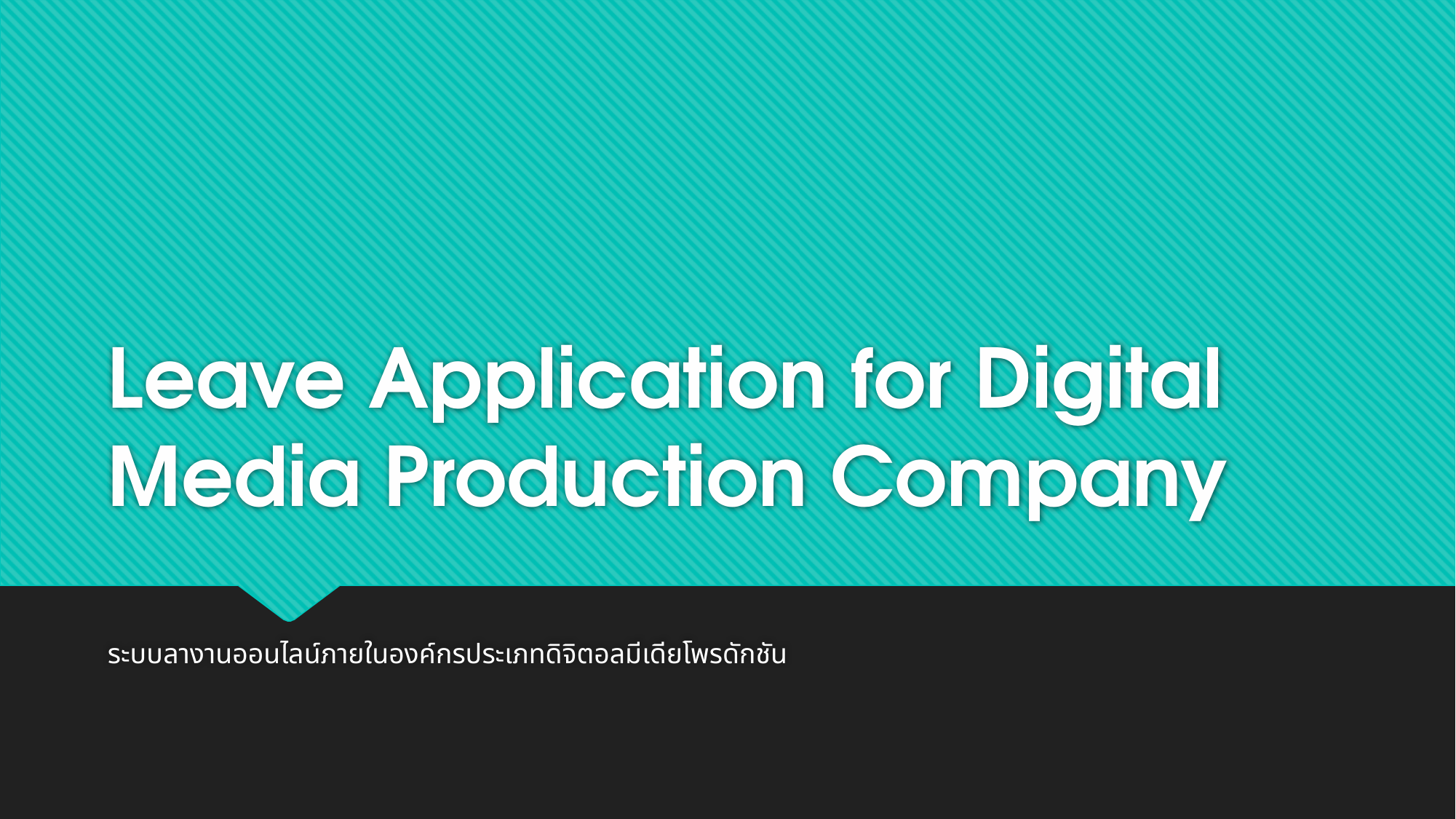

# Leave Application for Digital Media Production Company
ระบบลางานออนไลน์ภายในองค์กรประเภทดิจิตอลมีเดียโพรดักชัน